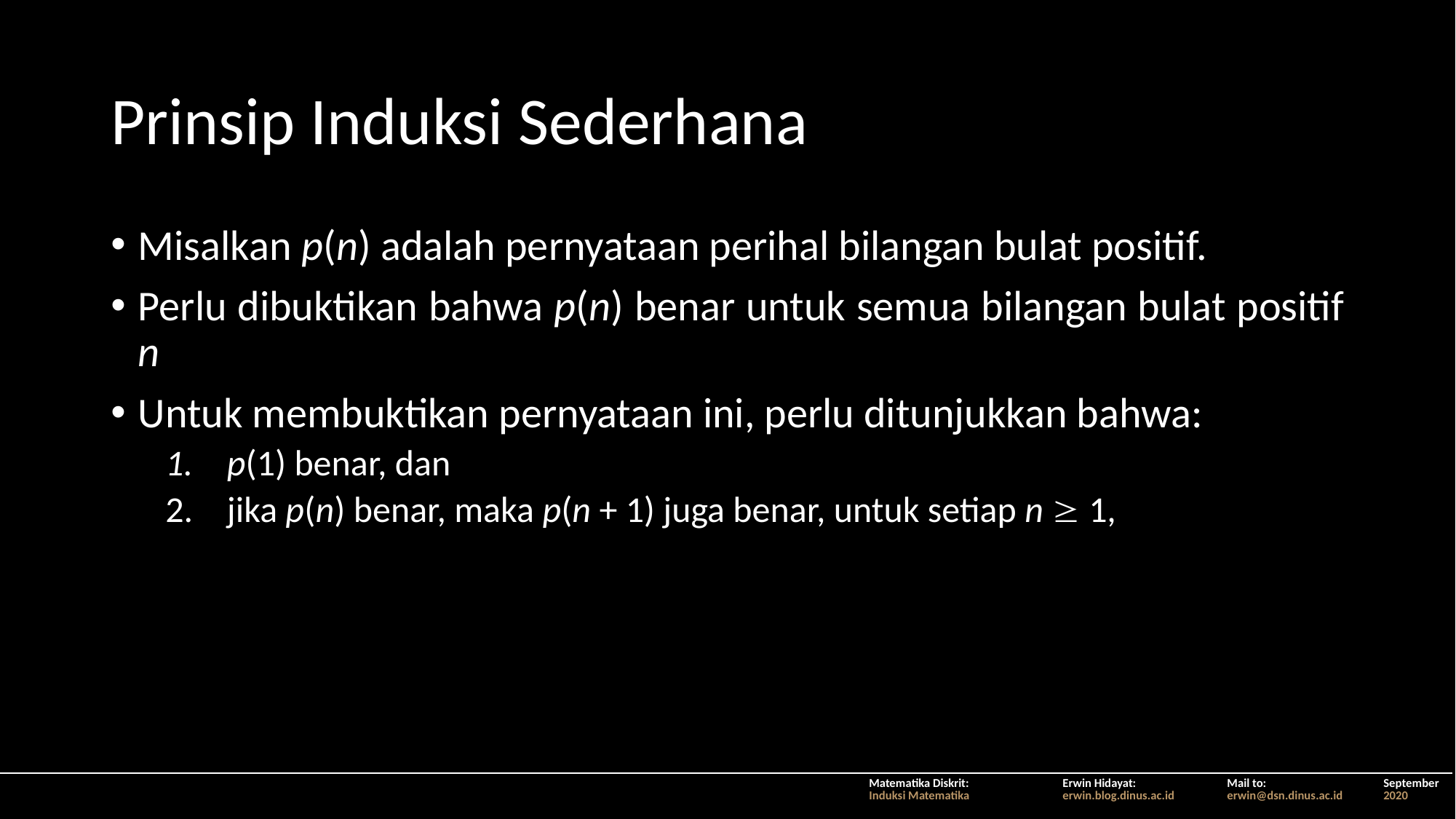

# Prinsip Induksi Sederhana
Misalkan p(n) adalah pernyataan perihal bilangan bulat positif.
Perlu dibuktikan bahwa p(n) benar untuk semua bilangan bulat positif n
Untuk membuktikan pernyataan ini, perlu ditunjukkan bahwa:
p(1) benar, dan
jika p(n) benar, maka p(n + 1) juga benar, untuk setiap n ≥ 1,